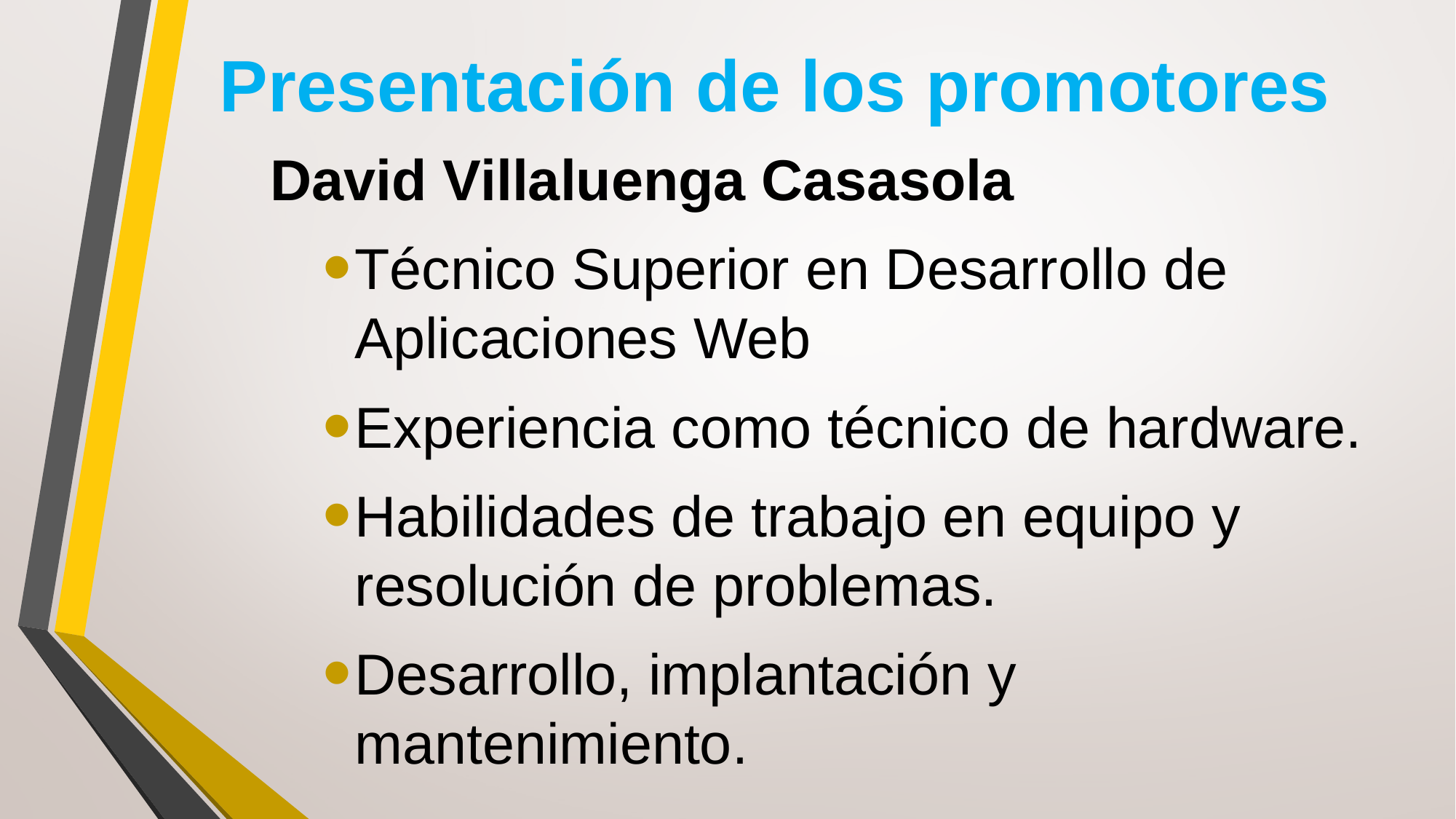

# Presentación de los promotores
David Villaluenga Casasola
Técnico Superior en Desarrollo de Aplicaciones Web
Experiencia como técnico de hardware.
Habilidades de trabajo en equipo y resolución de problemas.
Desarrollo, implantación y mantenimiento.